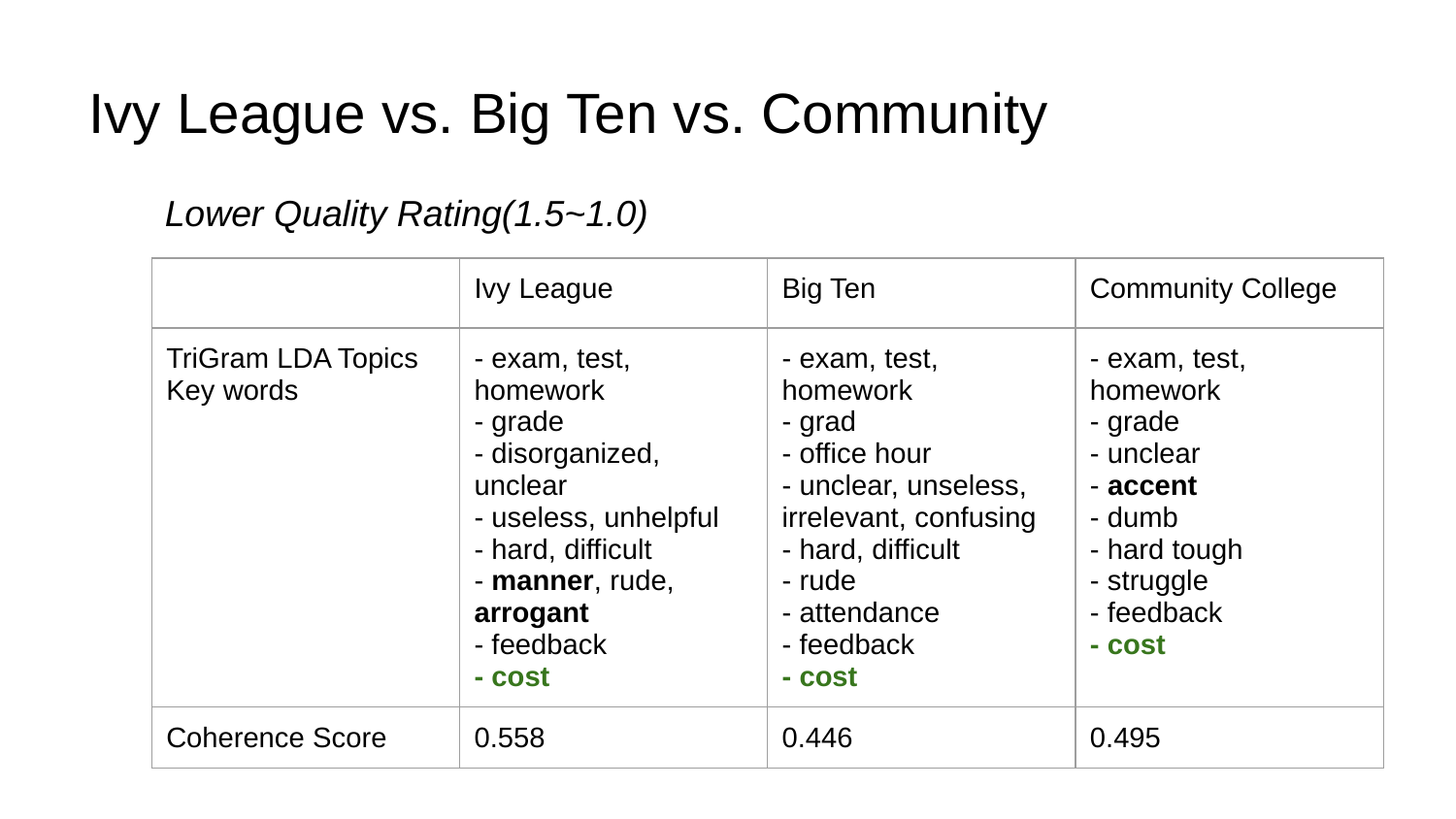

# Ivy League vs. Big Ten vs. Community
Lower Quality Rating(1.5~1.0)
|  | Ivy League | Big Ten | Community College |
| --- | --- | --- | --- |
| TriGram LDA Topics Key words | - exam, test, homework - grade - disorganized, unclear - useless, unhelpful - hard, difficult - manner, rude, arrogant - feedback - cost | - exam, test, homework - grad - office hour - unclear, unseless, irrelevant, confusing - hard, difficult - rude - attendance - feedback - cost | - exam, test, homework - grade - unclear - accent - dumb - hard tough - struggle - feedback - cost |
| Coherence Score | 0.558 | 0.446 | 0.495 |